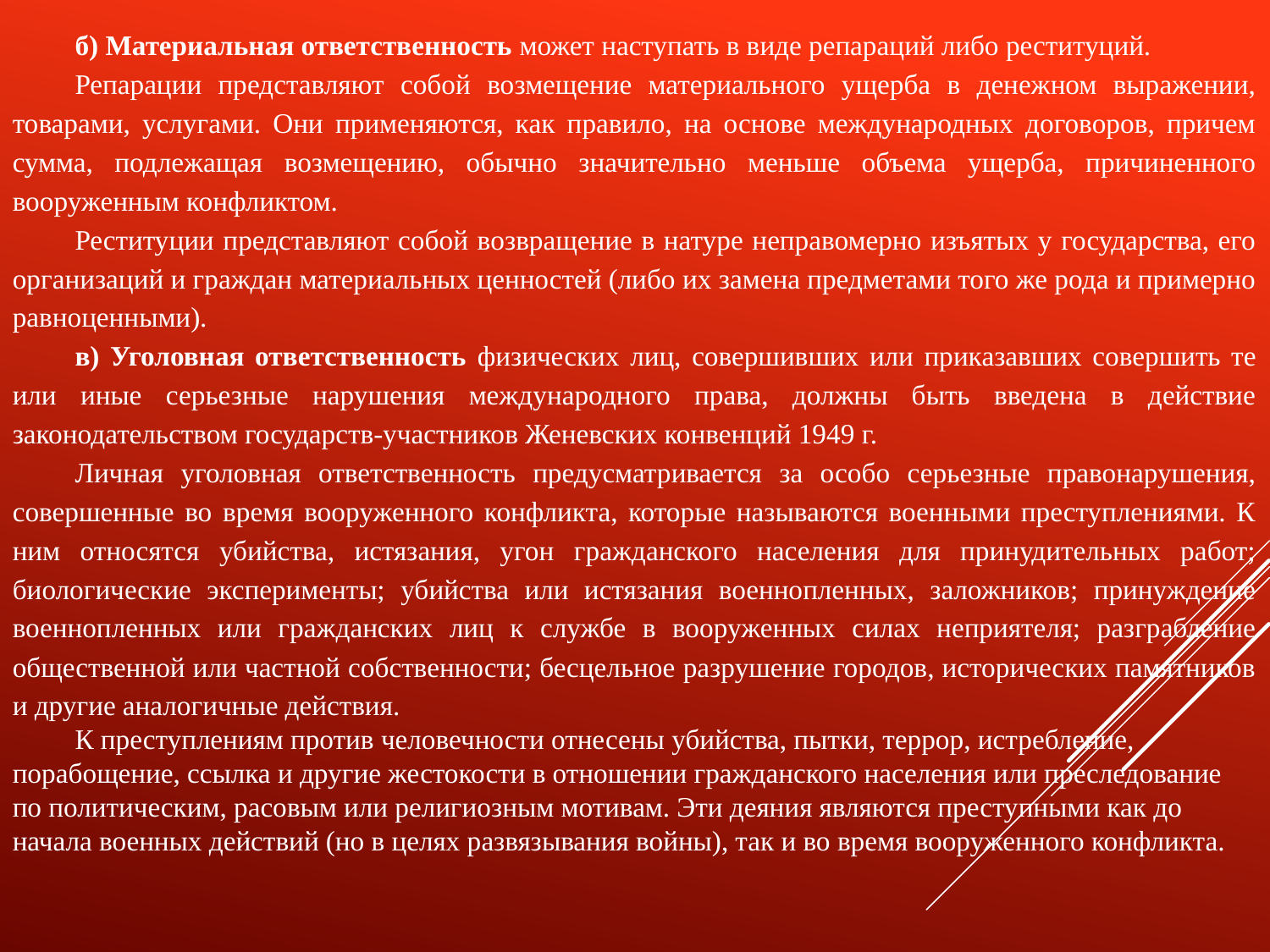

б) Материальная ответственность может наступать в виде репараций либо реституций.
Репарации представляют собой возмещение материального ущерба в денежном выражении, товарами, услугами. Они применяются, как правило, на основе международных договоров, причем сумма, подлежащая возмещению, обычно значительно меньше объема ущерба, причиненного вооруженным конфликтом.
Реституции представляют собой возвращение в натуре неправомерно изъятых у государства, его организаций и граждан материальных ценностей (либо их замена предметами того же рода и примерно равноценными).
в) Уголовная ответственность физических лиц, совершивших или приказавших совершить те или иные серьезные нарушения международного права, должны быть введена в действие законодательством государств-участников Женевских конвенций 1949 г.
Личная уголовная ответственность предусматривается за особо серьезные правонарушения, совершенные во время вооруженного конфликта, которые называются военными преступлениями. К ним относятся убийства, истязания, угон гражданского населения для принудительных работ; биологические эксперименты; убийства или истязания военнопленных, заложников; принуждение военнопленных или гражданских лиц к службе в вооруженных силах неприятеля; разграбление общественной или частной собственности; бесцельное разрушение городов, исторических памятников и другие аналогичные действия.
К преступлениям против человечности отнесены убийства, пытки, террор, истребление, порабощение, ссылка и другие жестокости в отношении гражданского населения или преследование по политическим, расовым или религиозным мотивам. Эти деяния являются преступными как до начала военных действий (но в целях развязывания войны), так и во время вооруженного конфликта.